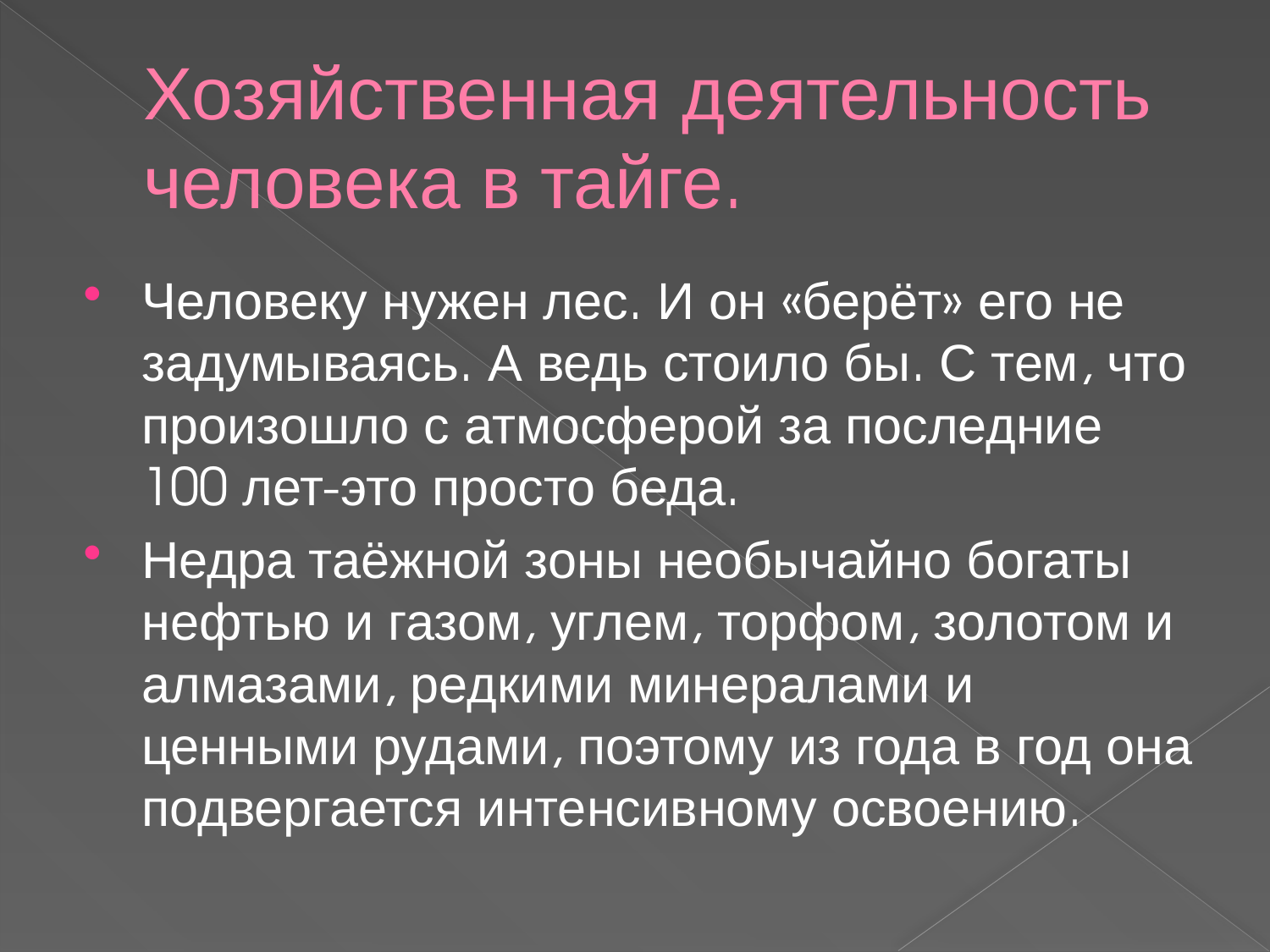

# Хозяйственная деятельность человека в тайге.
Человеку нужен лес. И он «берёт» его не задумываясь. А ведь стоило бы. С тем, что произошло с атмосферой за последние 100 лет-это просто беда.
Недра таёжной зоны необычайно богаты нефтью и газом, углем, торфом, золотом и алмазами, редкими минералами и ценными рудами, поэтому из года в год она подвергается интенсивному освоению.